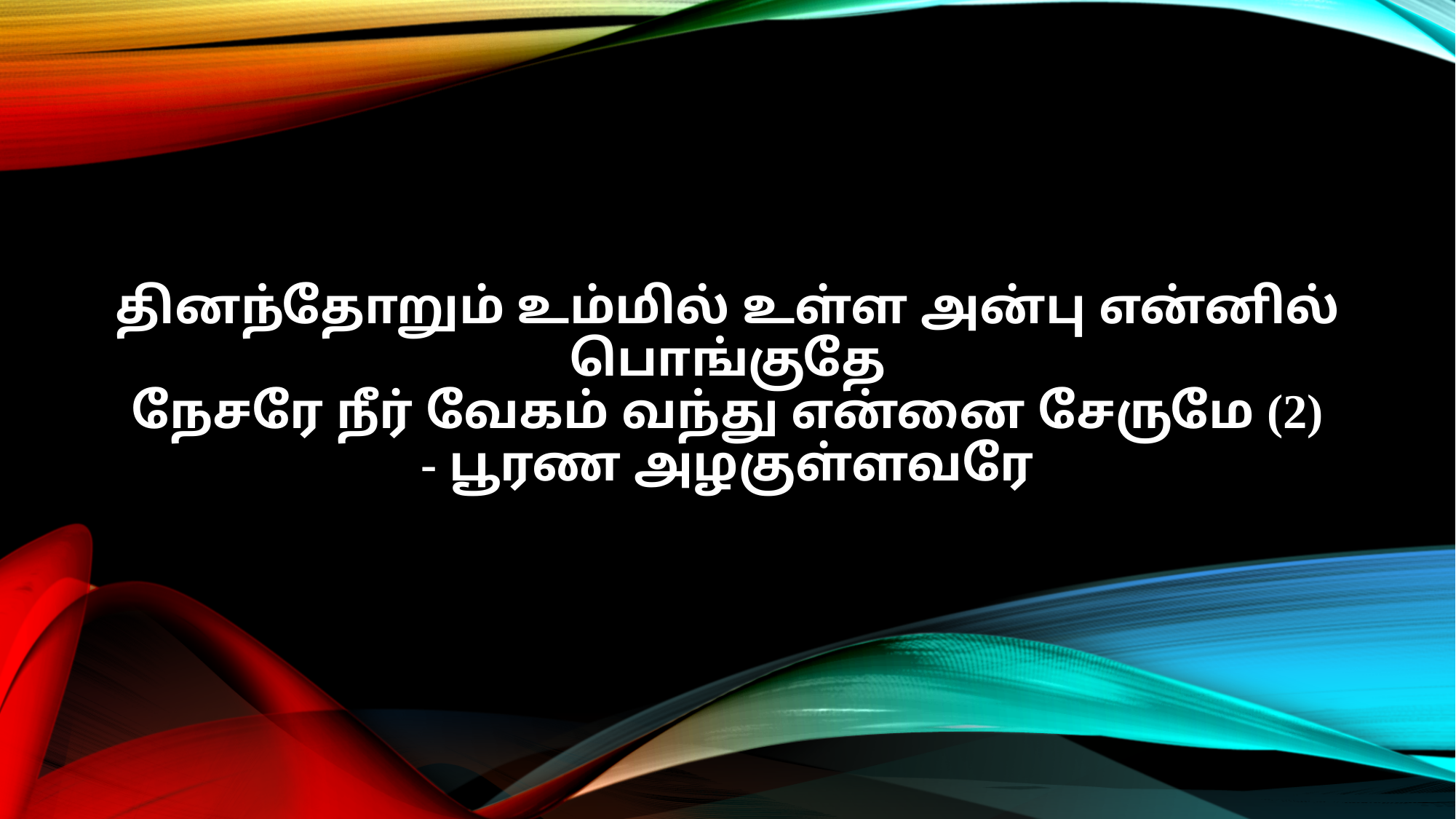

தினந்தோறும் உம்மில் உள்ள அன்பு என்னில் பொங்குதே
நேசரே நீர் வேகம் வந்து என்னை சேருமே (2)
- பூரண அழகுள்ளவரே